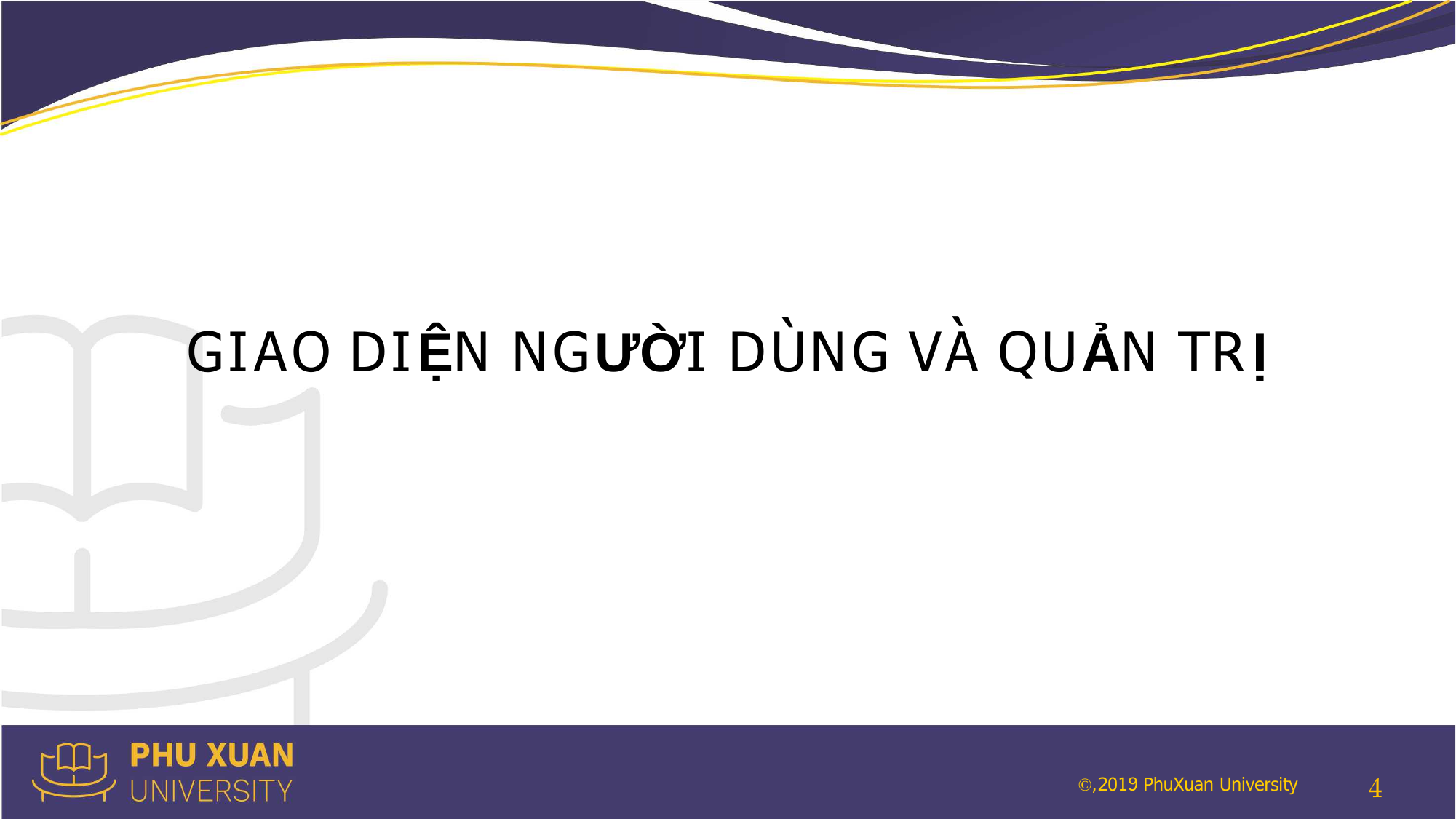

GIAO DIỆN NGƯỜI DÙNG VÀ QUẢN TRỊ
4